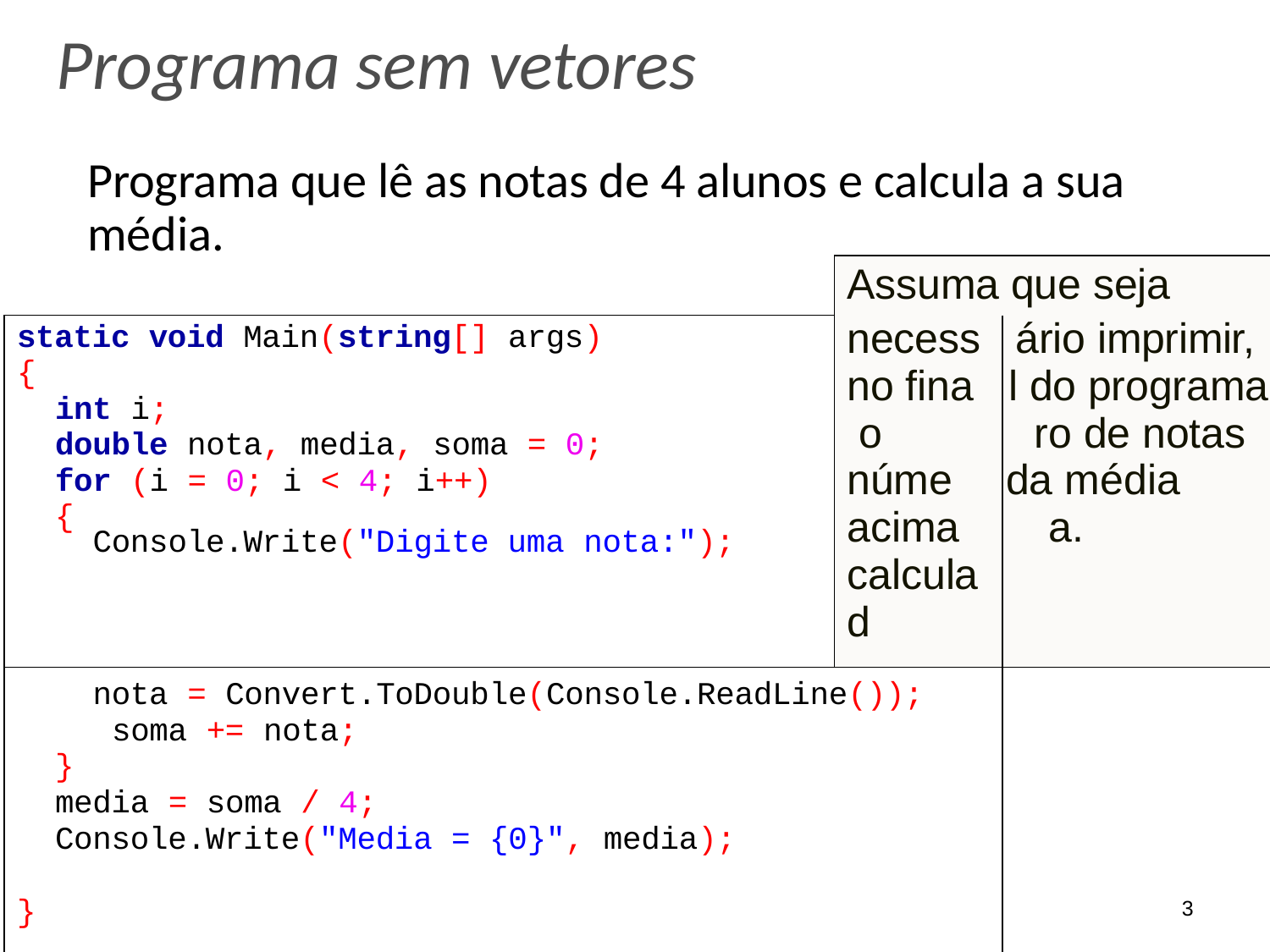

# Programa sem vetores
Programa que lê as notas de 4 alunos e calcula a sua  média.
|  | Assuma que seja |  |
| --- | --- | --- |
| static void Main(string[] args) { int i; double nota, media, soma = 0; for (i = 0; i < 4; i++) { Console.Write("Digite uma nota:"); | necess no fina o núme acima calculad | ário imprimir, l do programa, ro de notas da média a. |
| nota = Convert.ToDouble(Console.ReadLine()); soma += nota; } media = soma / 4; Console.Write("Media = {0}", media); } |  |  |
3